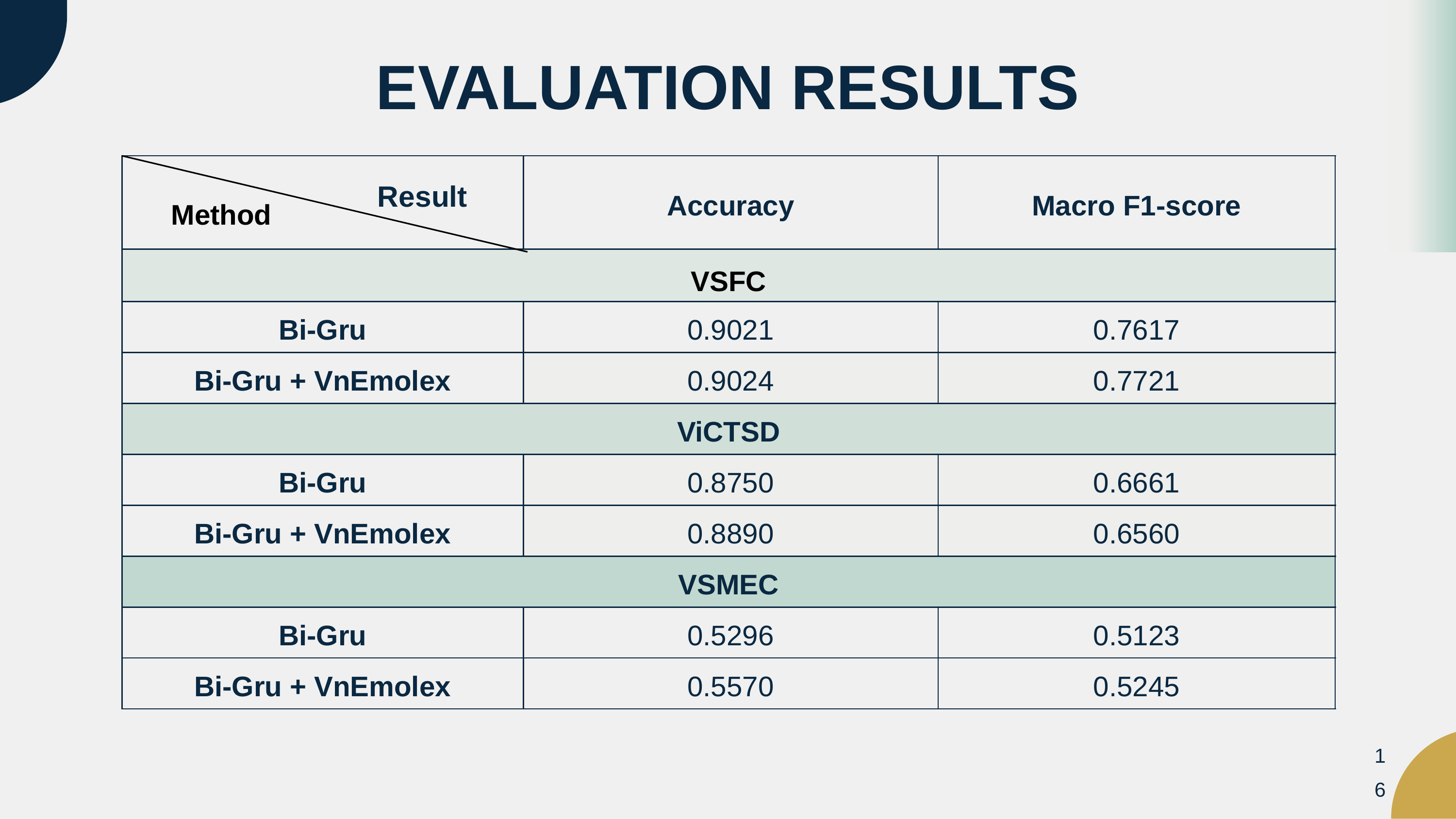

EVALUATION RESULTS
| Method | Accuracy | Macro F1-score |
| --- | --- | --- |
| VSFC |  |  |
| Bi-Gru | 0.9021 | 0.7617 |
| Bi-Gru + VnEmolex | 0.9024 | 0.7721 |
| ViCTSD |  |  |
| Bi-Gru | 0.8750 | 0.6661 |
| Bi-Gru + VnEmolex | 0.8890 | 0.6560 |
| VSMEC |  |  |
| Bi-Gru | 0.5296 | 0.5123 |
| Bi-Gru + VnEmolex | 0.5570 | 0.5245 |
 Result

16